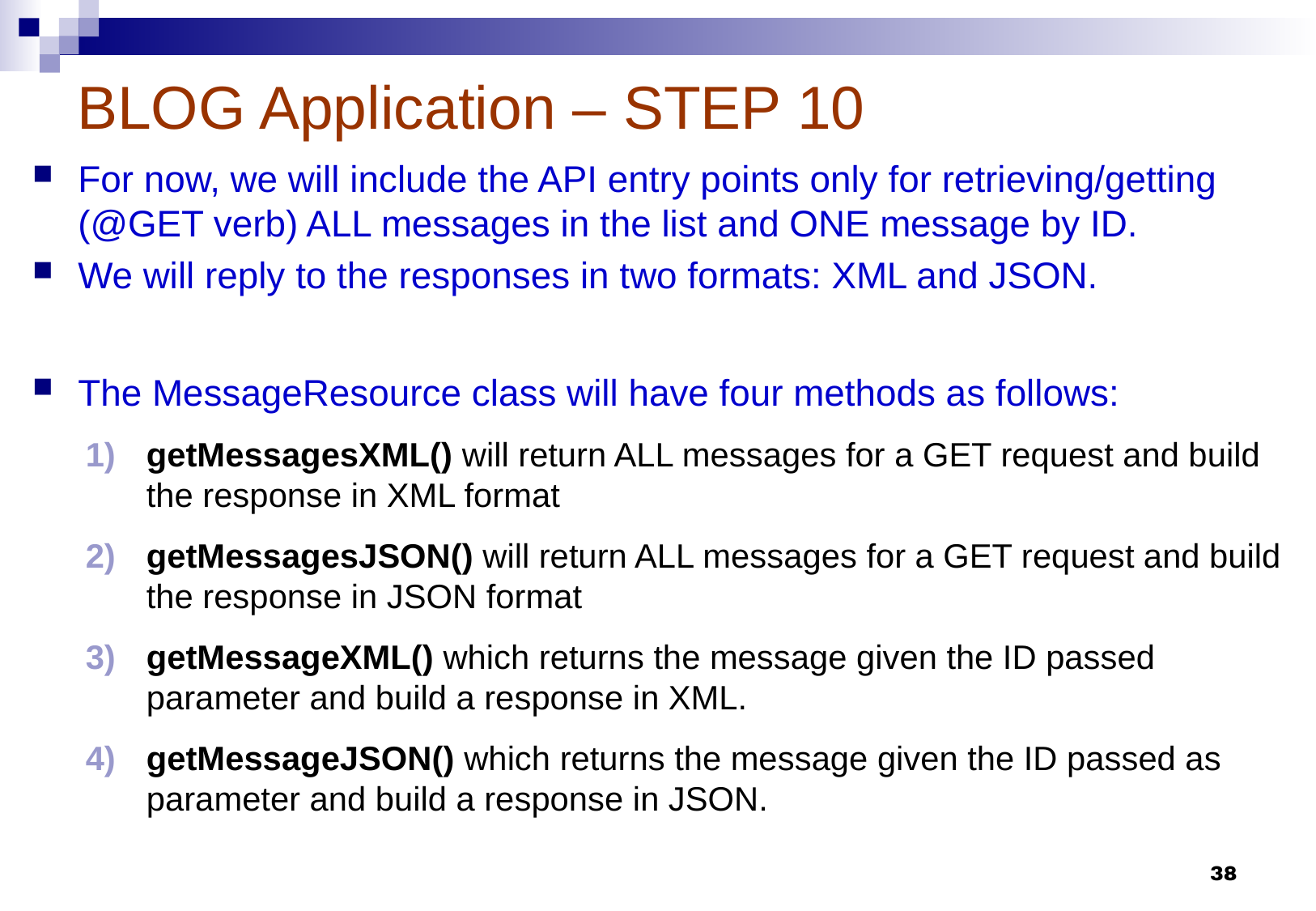

# BLOG Application – STEP 10
For now, we will include the API entry points only for retrieving/getting (@GET verb) ALL messages in the list and ONE message by ID.
We will reply to the responses in two formats: XML and JSON.

The MessageResource class will have four methods as follows:
getMessagesXML() will return ALL messages for a GET request and build the response in XML format
getMessagesJSON() will return ALL messages for a GET request and build the response in JSON format
getMessageXML() which returns the message given the ID passed parameter and build a response in XML.
getMessageJSON() which returns the message given the ID passed as parameter and build a response in JSON.
38